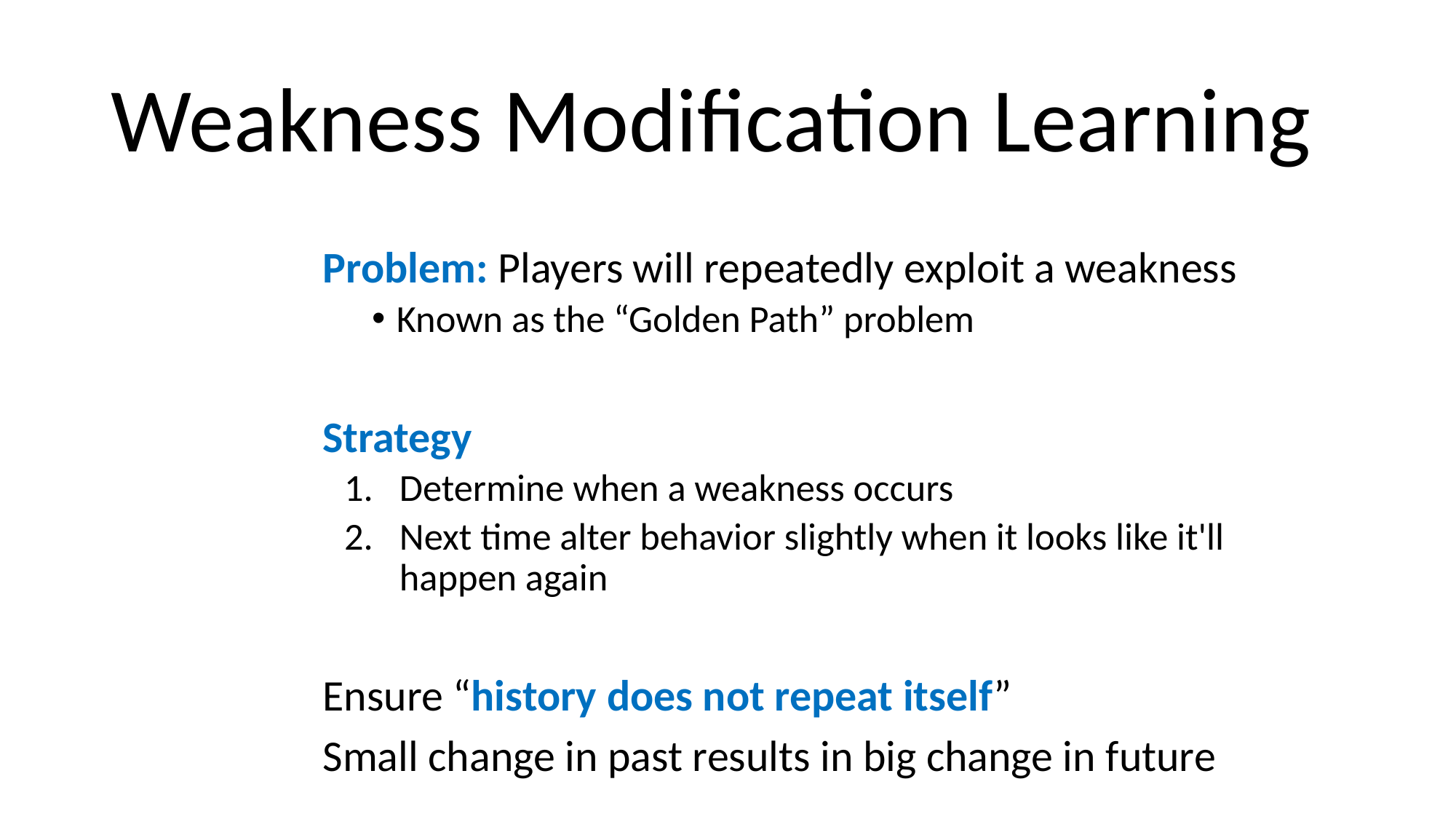

# Weakness Modification Learning
Problem: Players will repeatedly exploit a weakness
Known as the “Golden Path” problem

Strategy
Determine when a weakness occurs
Next time alter behavior slightly when it looks like it'll happen again

Ensure “history does not repeat itself”
Small change in past results in big change in future